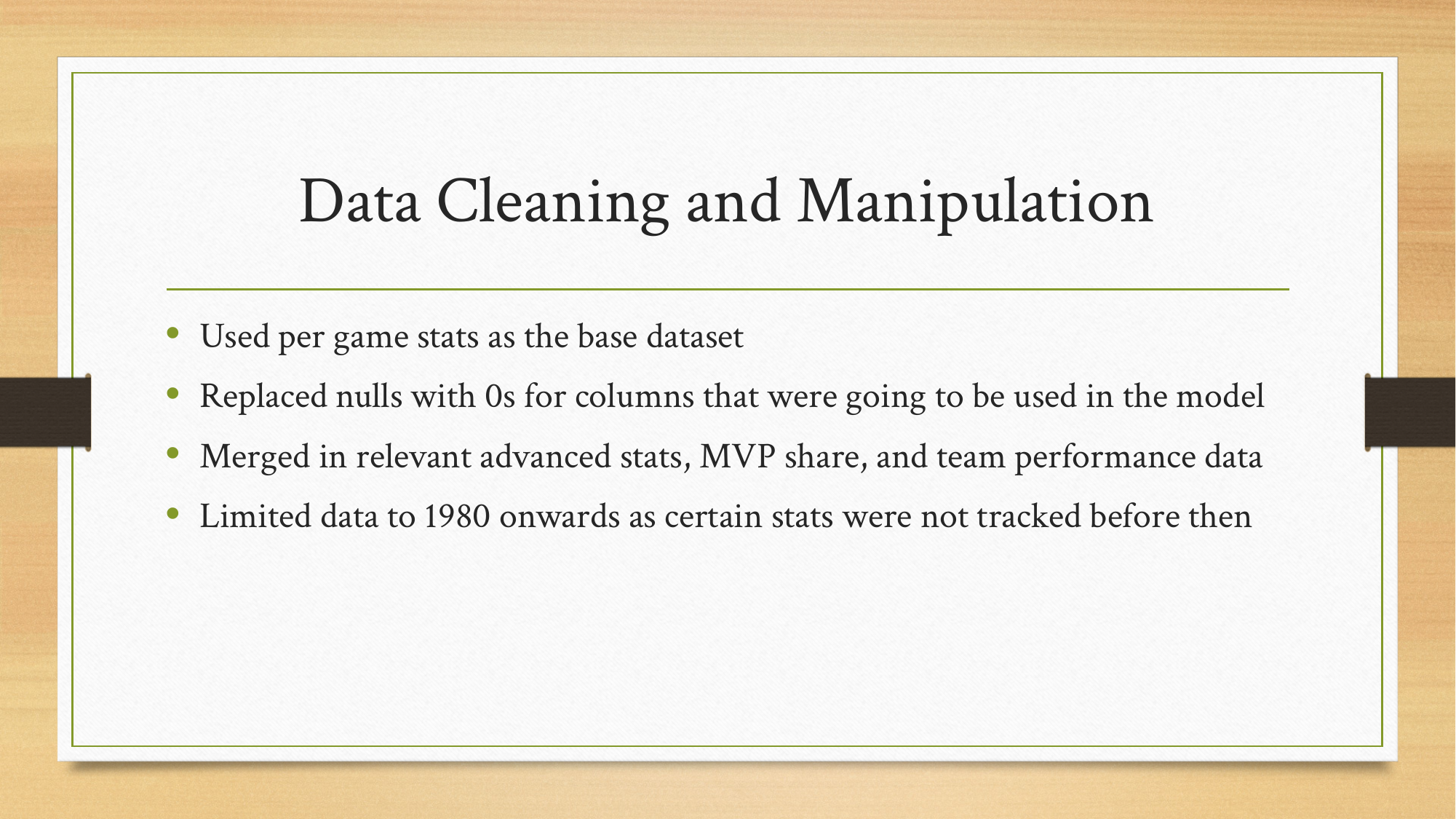

# Data Cleaning and Manipulation
Used per game stats as the base dataset
Replaced nulls with 0s for columns that were going to be used in the model
Merged in relevant advanced stats, MVP share, and team performance data
Limited data to 1980 onwards as certain stats were not tracked before then